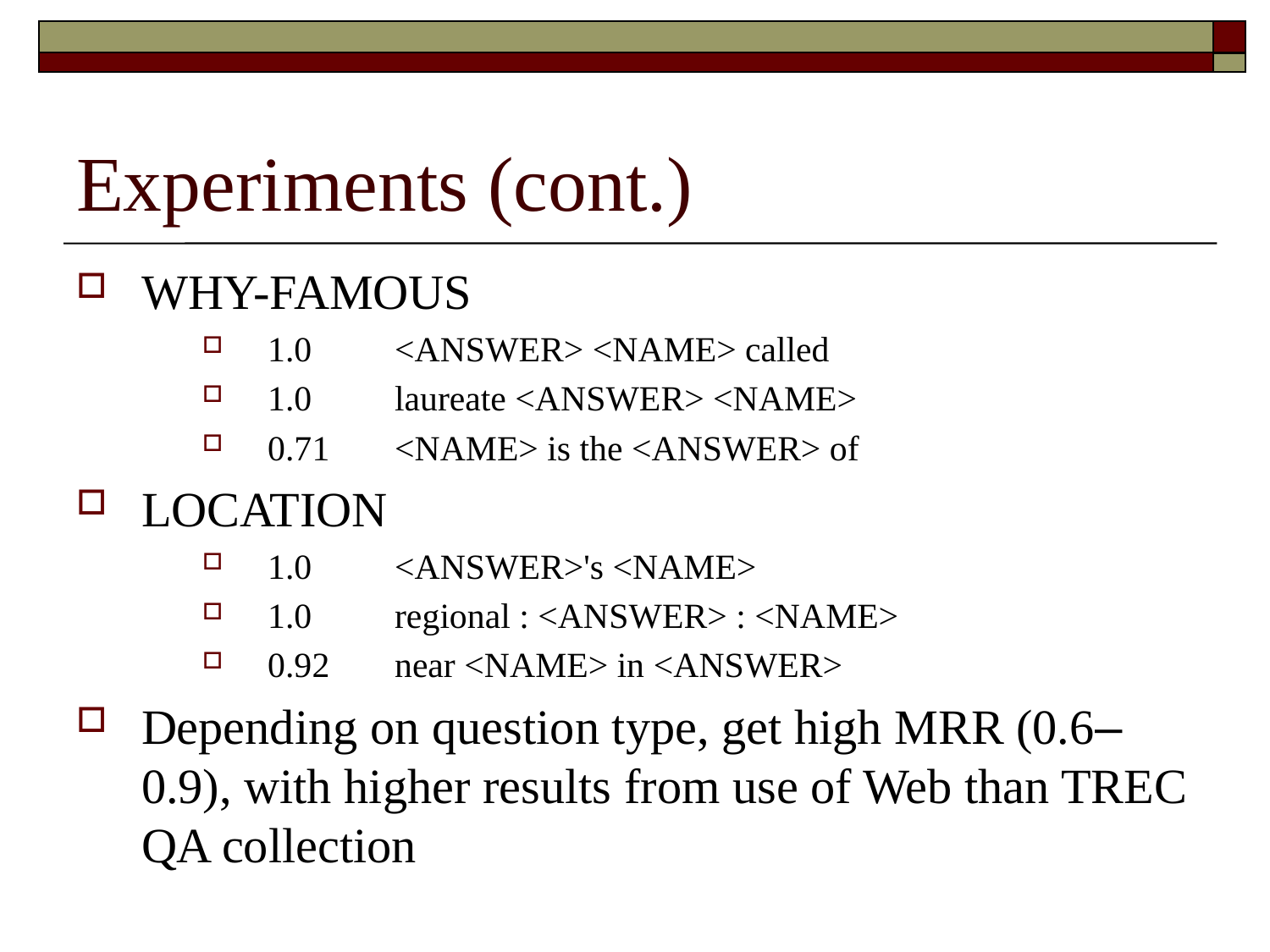

# Experiments (cont.)
WHY-FAMOUS
1.0	<ANSWER> <NAME> called
1.0	laureate <ANSWER> <NAME>
0.71	<NAME> is the <ANSWER> of
LOCATION
1.0	<ANSWER>'s <NAME>
1.0	regional : <ANSWER> : <NAME>
0.92	near <NAME> in <ANSWER>
Depending on question type, get high MRR (0.6–0.9), with higher results from use of Web than TREC QA collection